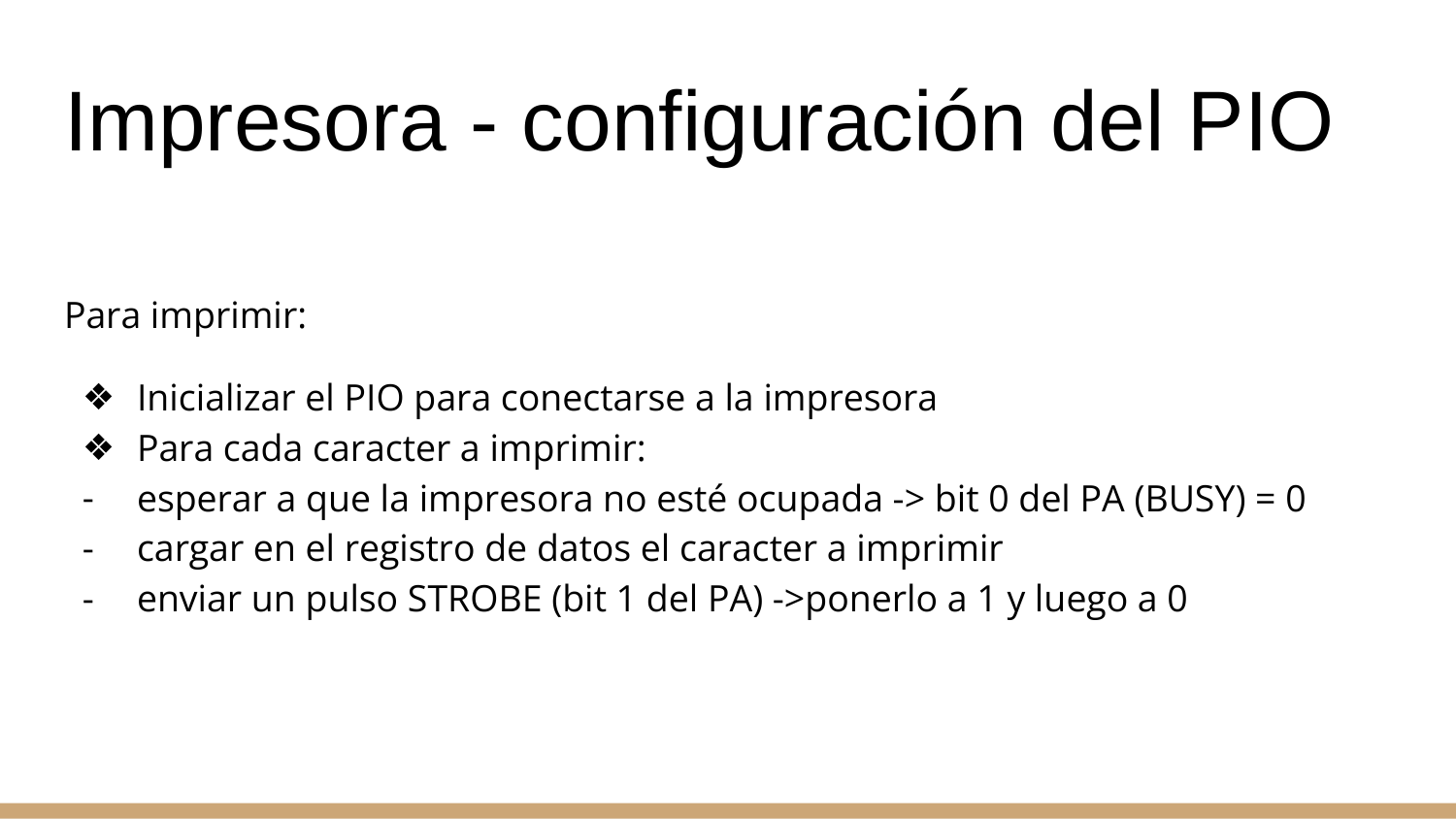

# Impresora - configuración del PIO

Para imprimir:
Inicializar el PIO para conectarse a la impresora
Para cada caracter a imprimir:
esperar a que la impresora no esté ocupada -> bit 0 del PA (BUSY) = 0
cargar en el registro de datos el caracter a imprimir
enviar un pulso STROBE (bit 1 del PA) ->ponerlo a 1 y luego a 0